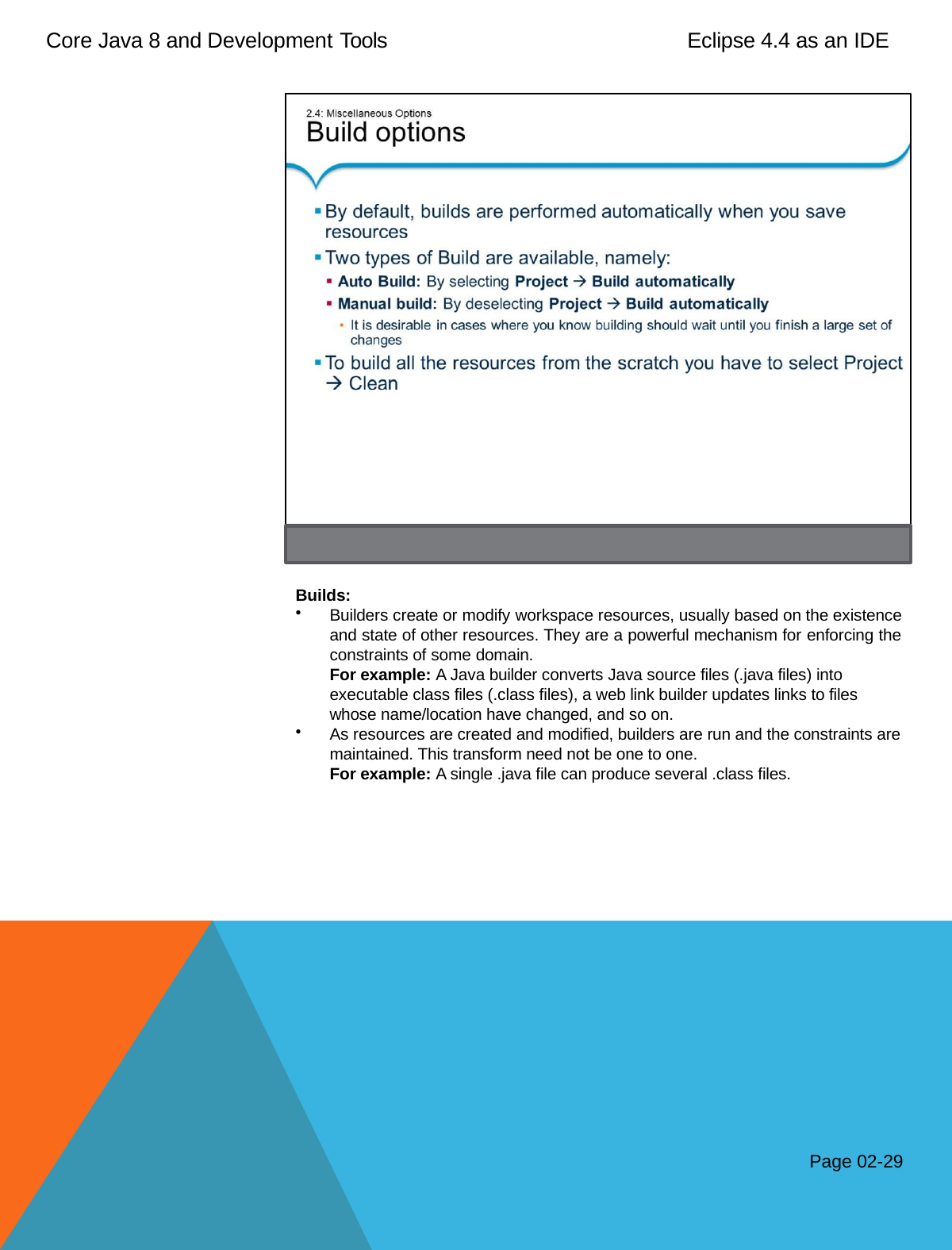

Core Java 8 and Development Tools
Eclipse 4.4 as an IDE

Builds:
Builders create or modify workspace resources, usually based on the existence  and state of other resources. They are a powerful mechanism for enforcing the  constraints of some domain.
For example: A Java builder converts Java source files (.java files) into  executable class files (.class files), a web link builder updates links to files  whose name/location have changed, and so on.
As resources are created and modified, builders are run and the constraints are  maintained. This transform need not be one to one.
For example: A single .java file can produce several .class files.
Page 02-29